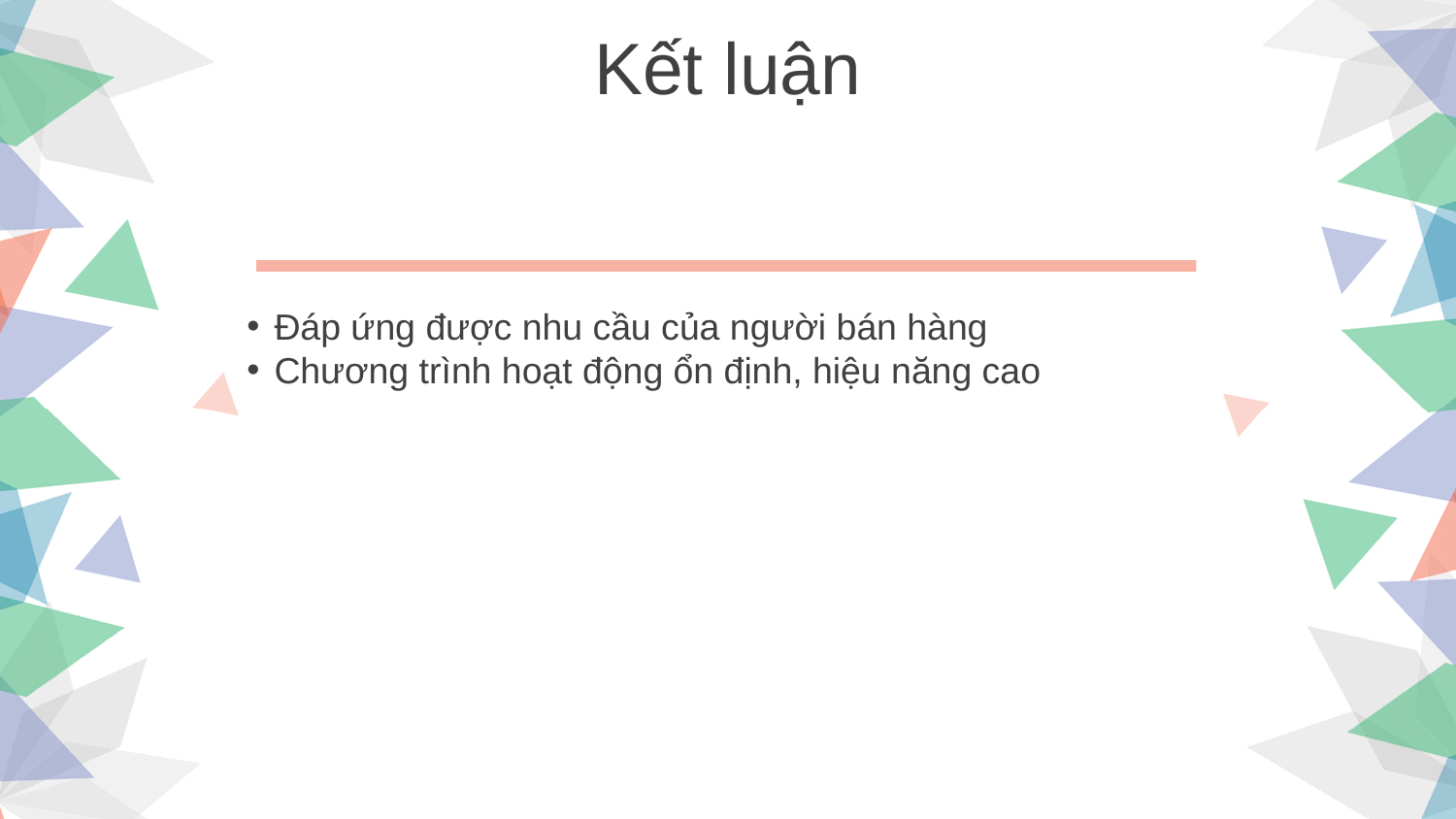

Kết luận

Đáp ứng được nhu cầu của người bán hàng
Chương trình hoạt động ổn định, hiệu năng cao